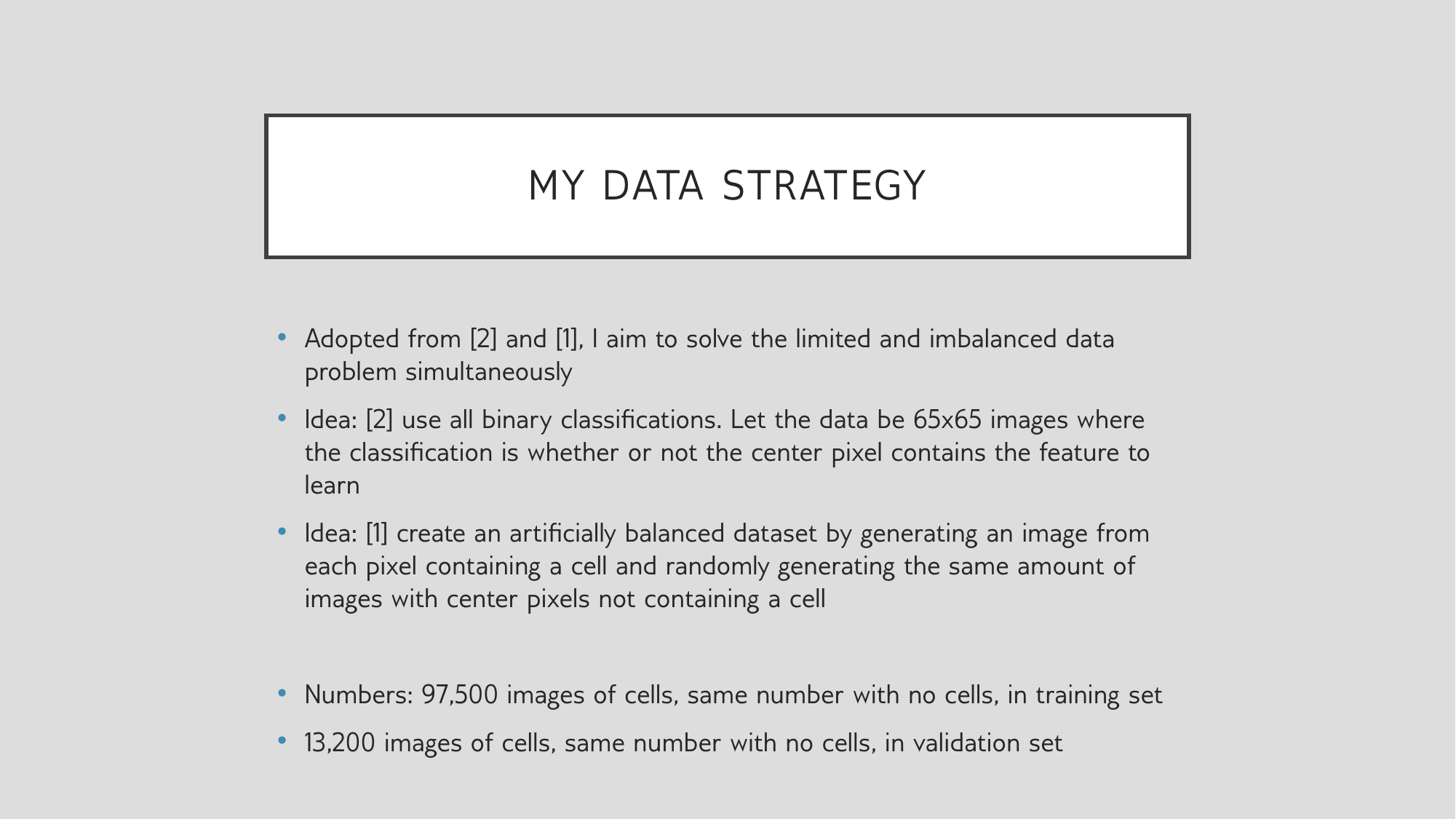

# My data strategy
Adopted from [2] and [1], I aim to solve the limited and imbalanced data problem simultaneously
Idea: [2] use all binary classifications. Let the data be 65x65 images where the classification is whether or not the center pixel contains the feature to learn
Idea: [1] create an artificially balanced dataset by generating an image from each pixel containing a cell and randomly generating the same amount of images with center pixels not containing a cell

Numbers: 97,500 images of cells, same number with no cells, in training set
13,200 images of cells, same number with no cells, in validation set